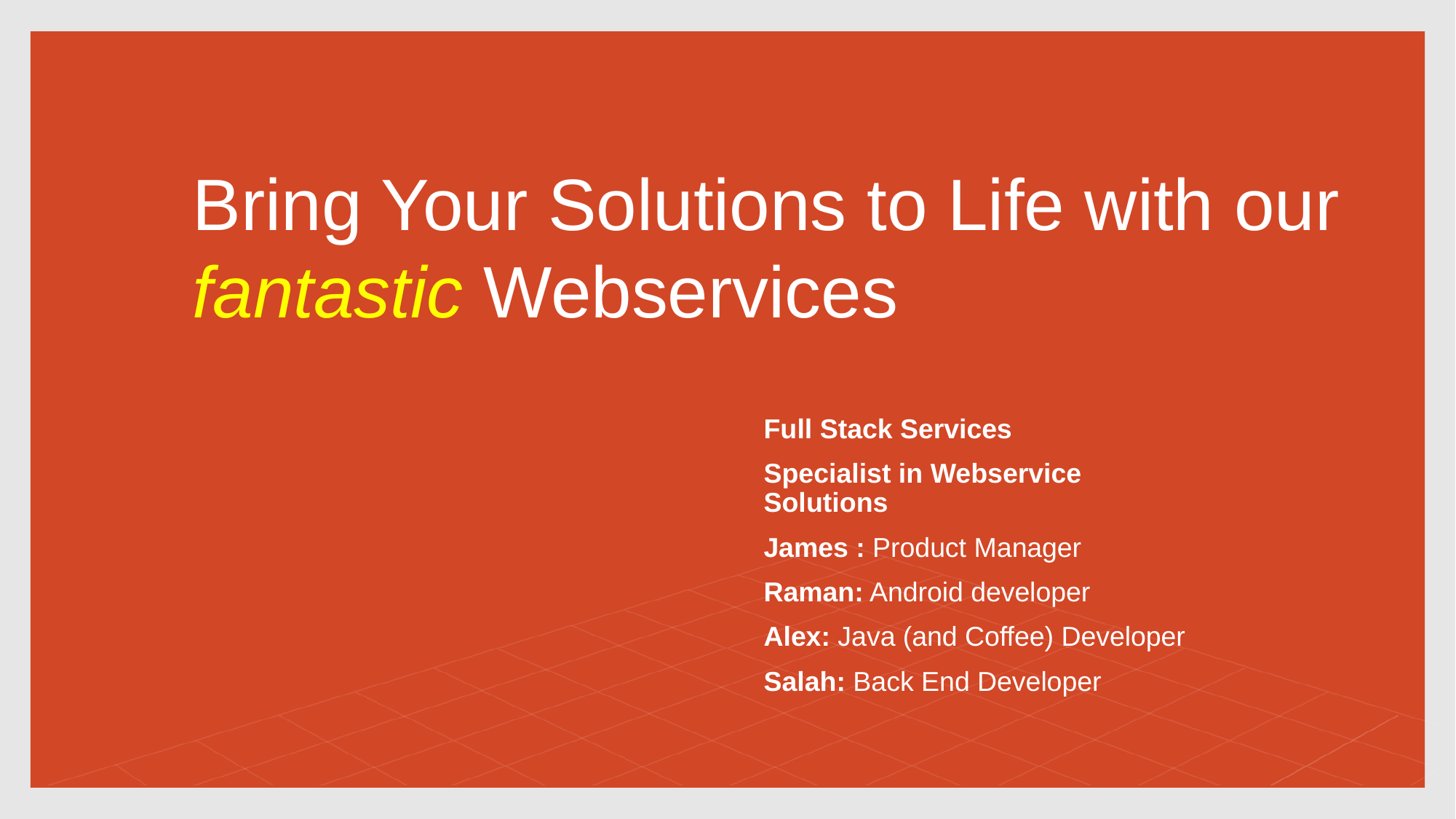

# Bring Your Solutions to Life with our fantastic Webservices
Full Stack Services
Specialist in Webservice Solutions
James : Product Manager
Raman: Android developer
Alex: Java (and Coffee) Developer
Salah: Back End Developer